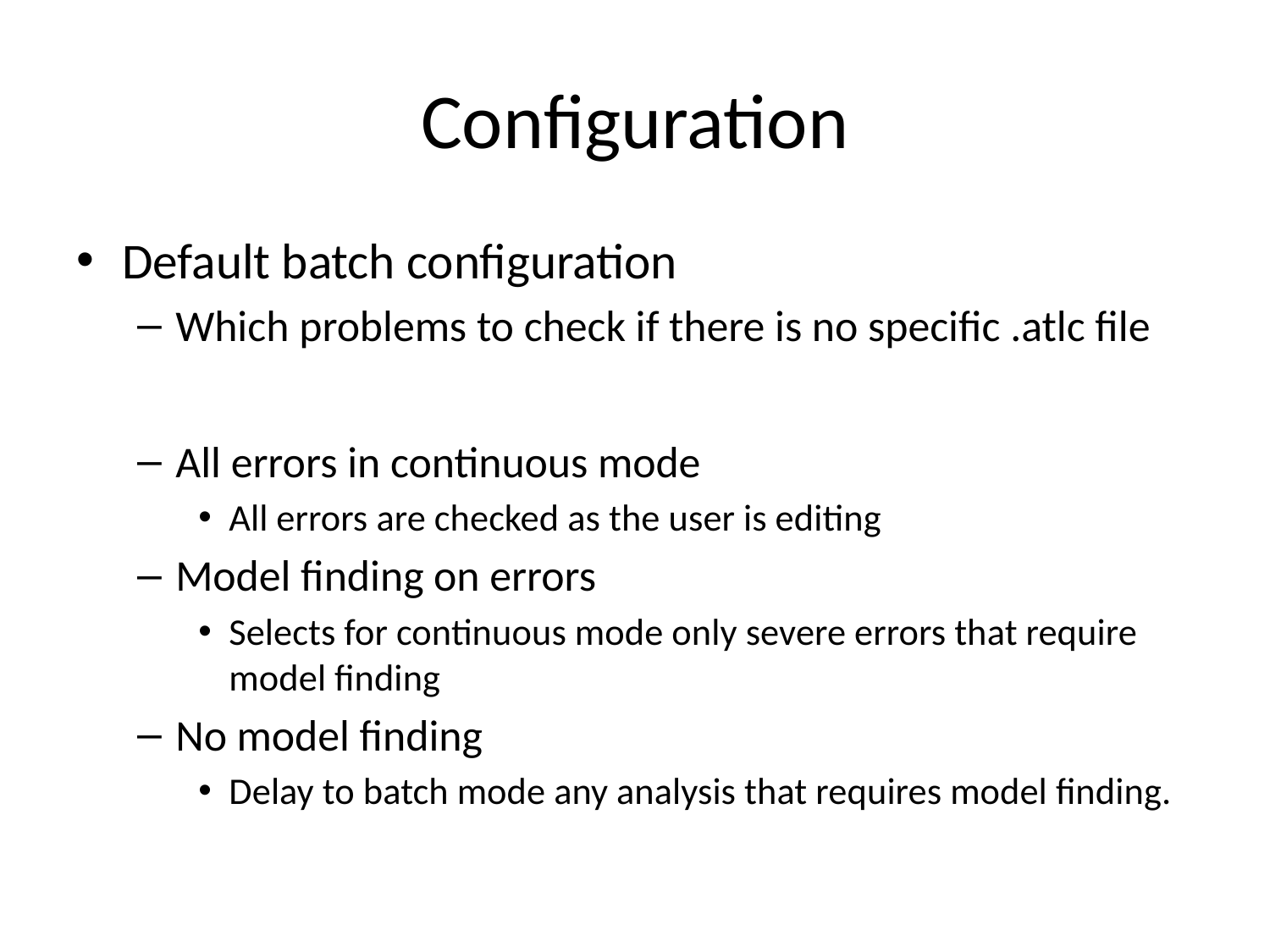

# Configuration
Default batch configuration
Which problems to check if there is no specific .atlc file

All errors in continuous mode
All errors are checked as the user is editing
Model finding on errors
Selects for continuous mode only severe errors that require model finding
No model finding
Delay to batch mode any analysis that requires model finding.